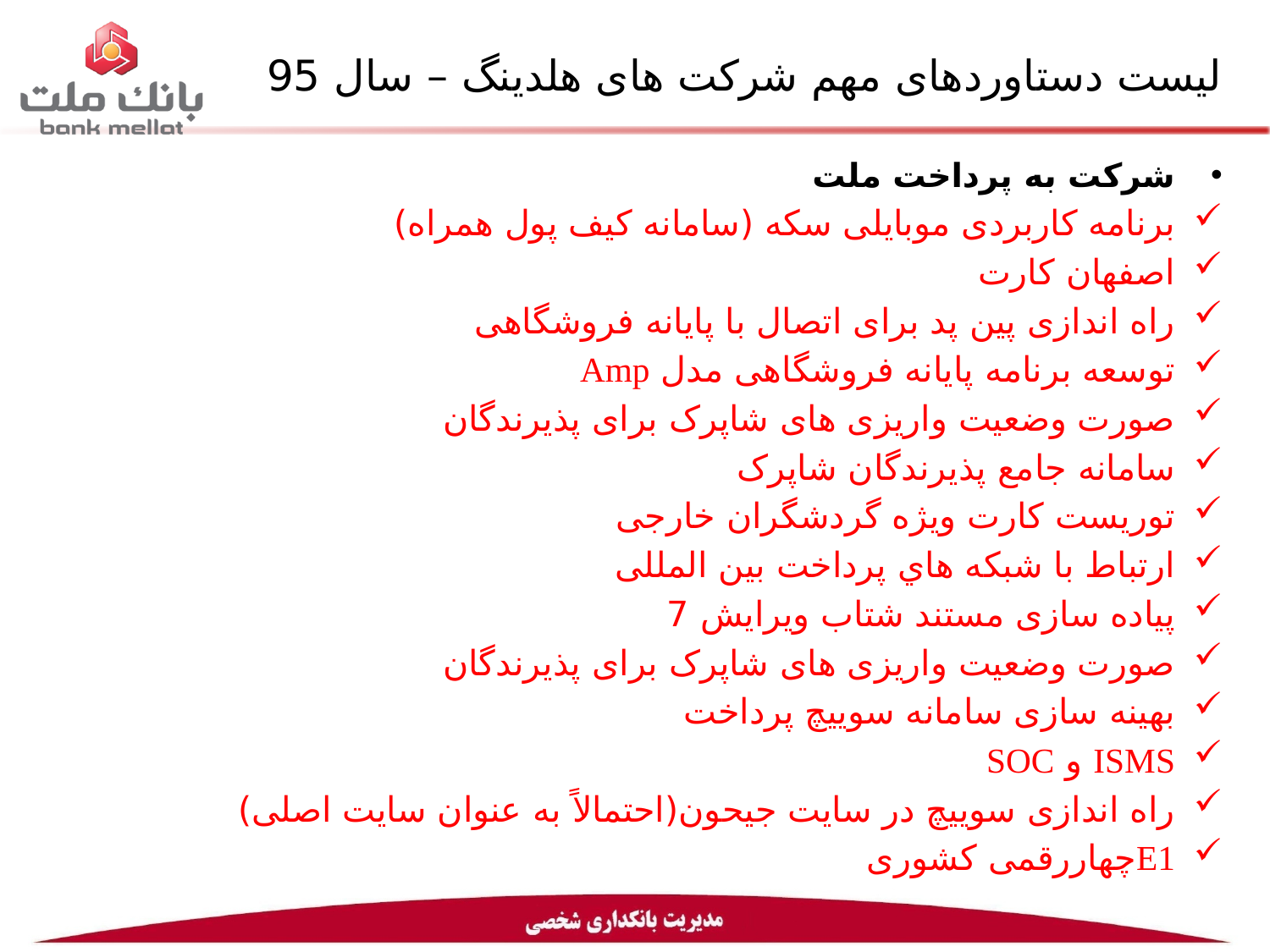

# لیست دستاوردهای مهم شرکت های هلدینگ – سال 95
شرکت به پرداخت ملت
برنامه کاربردی موبایلی سکه (سامانه کیف پول همراه)
اصفهان کارت
راه اندازی پین پد برای اتصال با پایانه فروشگاهی
توسعه برنامه پایانه فروشگاهی مدل Amp
صورت وضعیت واریزی های شاپرک برای پذیرندگان
سامانه جامع پذیرندگان شاپرک
توریست کارت ویژه گردشگران خارجی
ارتباط با شبکه ‌هاي پرداخت بین المللی
پیاده سازی مستند شتاب ویرایش 7
صورت وضعیت واریزی های شاپرک برای پذیرندگان
بهینه سازی سامانه سوییچ پرداخت
ISMS و SOC
راه اندازی سوييچ در سايت جيحون(احتمالاً به عنوان سايت اصلی)
E1چهاررقمی کشوری